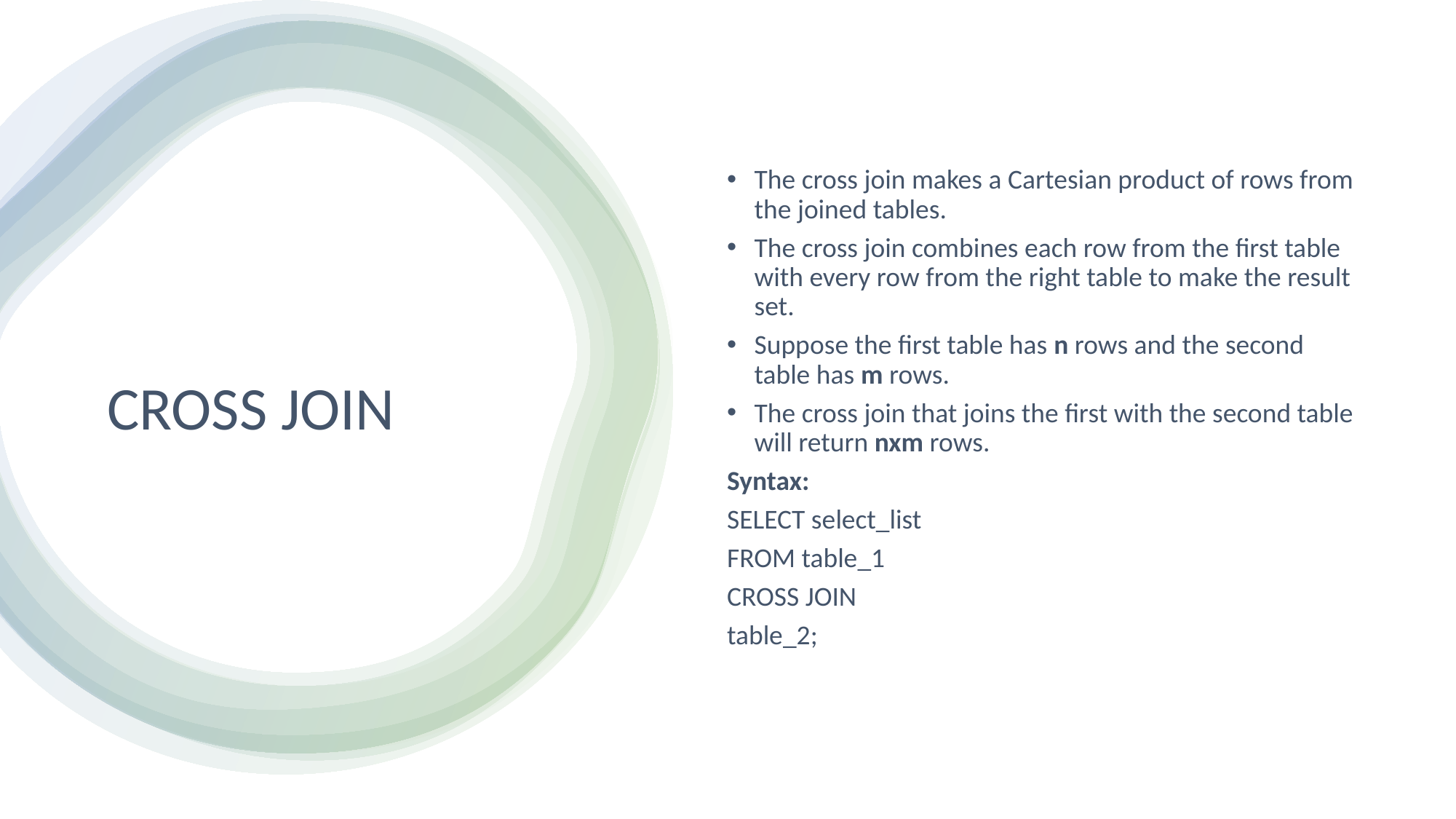

The cross join makes a Cartesian product of rows from the joined tables.
The cross join combines each row from the first table with every row from the right table to make the result set.
Suppose the first table has n rows and the second table has m rows.
The cross join that joins the first with the second table will return nxm rows.
Syntax:
SELECT select_list
FROM table_1
CROSS JOIN
table_2;
# CROSS JOIN